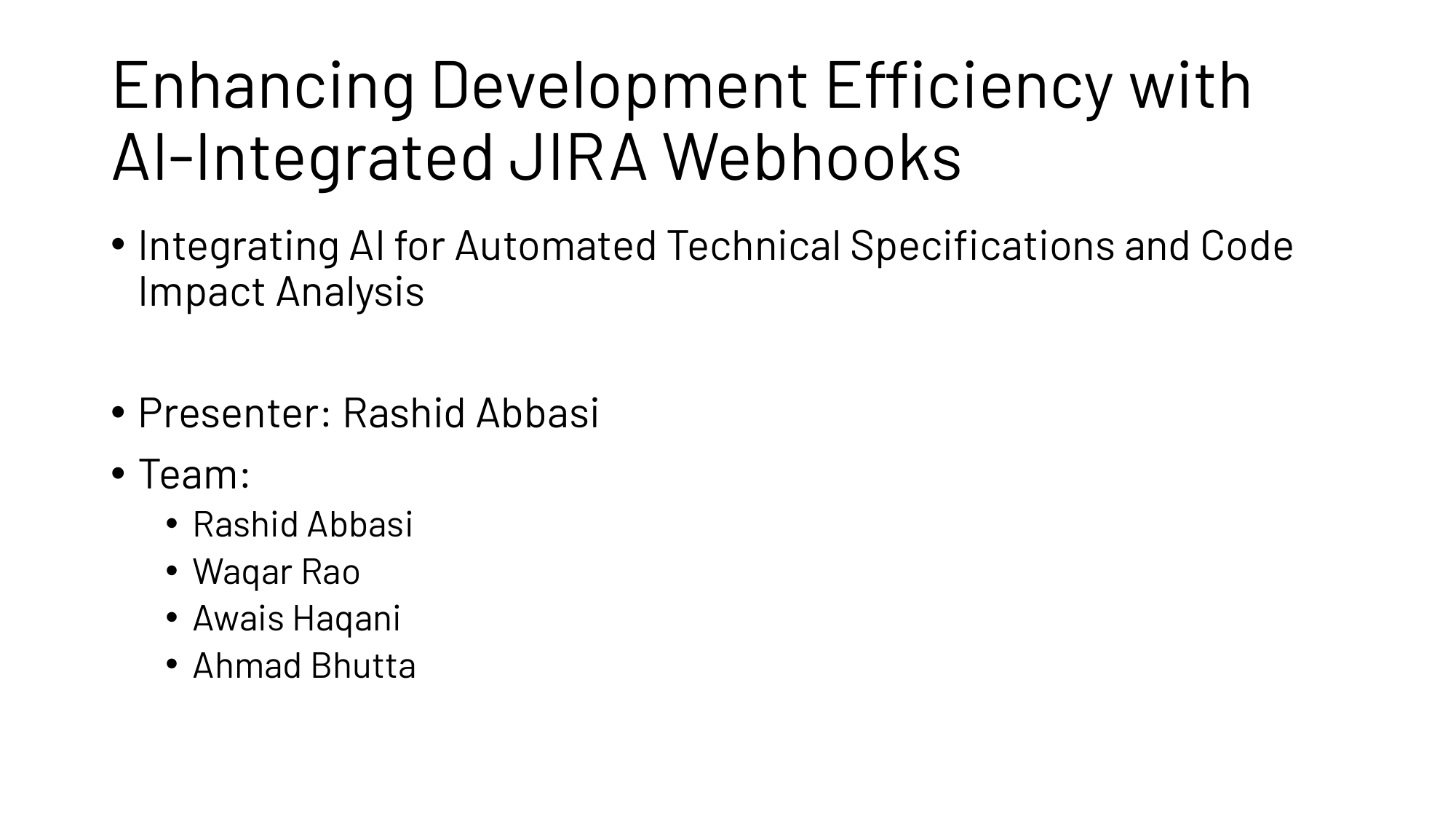

# Enhancing Development Efficiency with AI-Integrated JIRA Webhooks
Integrating AI for Automated Technical Specifications and Code Impact Analysis

Presenter: Rashid Abbasi
Team:
Rashid Abbasi
Waqar Rao
Awais Haqani
Ahmad Bhutta